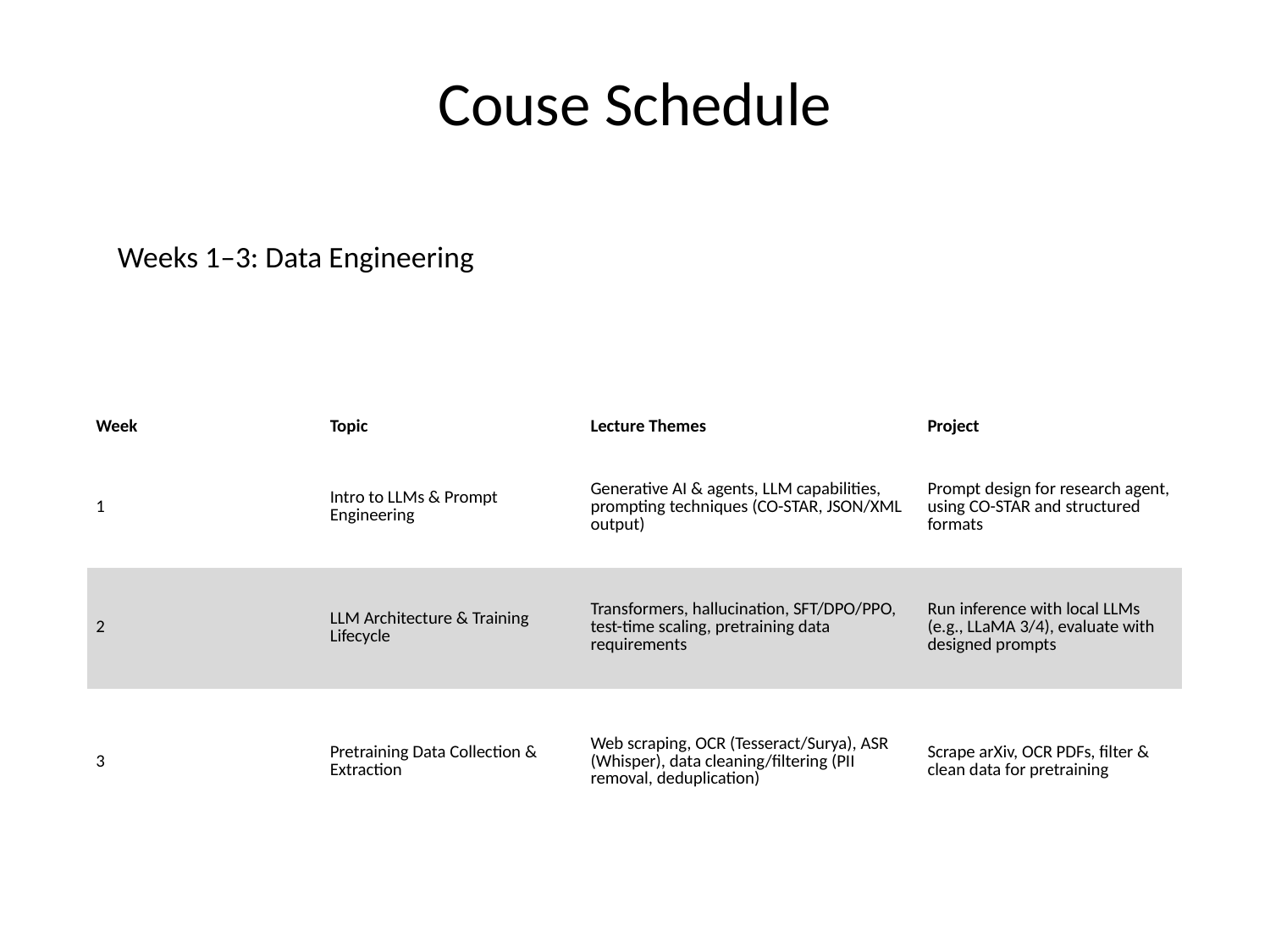

# Couse Schedule
Weeks 1–3: Data Engineering
| Week | Topic | Lecture Themes | Project |
| --- | --- | --- | --- |
| 1 | Intro to LLMs & Prompt Engineering | Generative AI & agents, LLM capabilities, prompting techniques (CO-STAR, JSON/XML output) | Prompt design for research agent, using CO-STAR and structured formats |
| 2 | LLM Architecture & Training Lifecycle | Transformers, hallucination, SFT/DPO/PPO, test-time scaling, pretraining data requirements | Run inference with local LLMs (e.g., LLaMA 3/4), evaluate with designed prompts |
| 3 | Pretraining Data Collection & Extraction | Web scraping, OCR (Tesseract/Surya), ASR (Whisper), data cleaning/filtering (PII removal, deduplication) | Scrape arXiv, OCR PDFs, filter & clean data for pretraining |